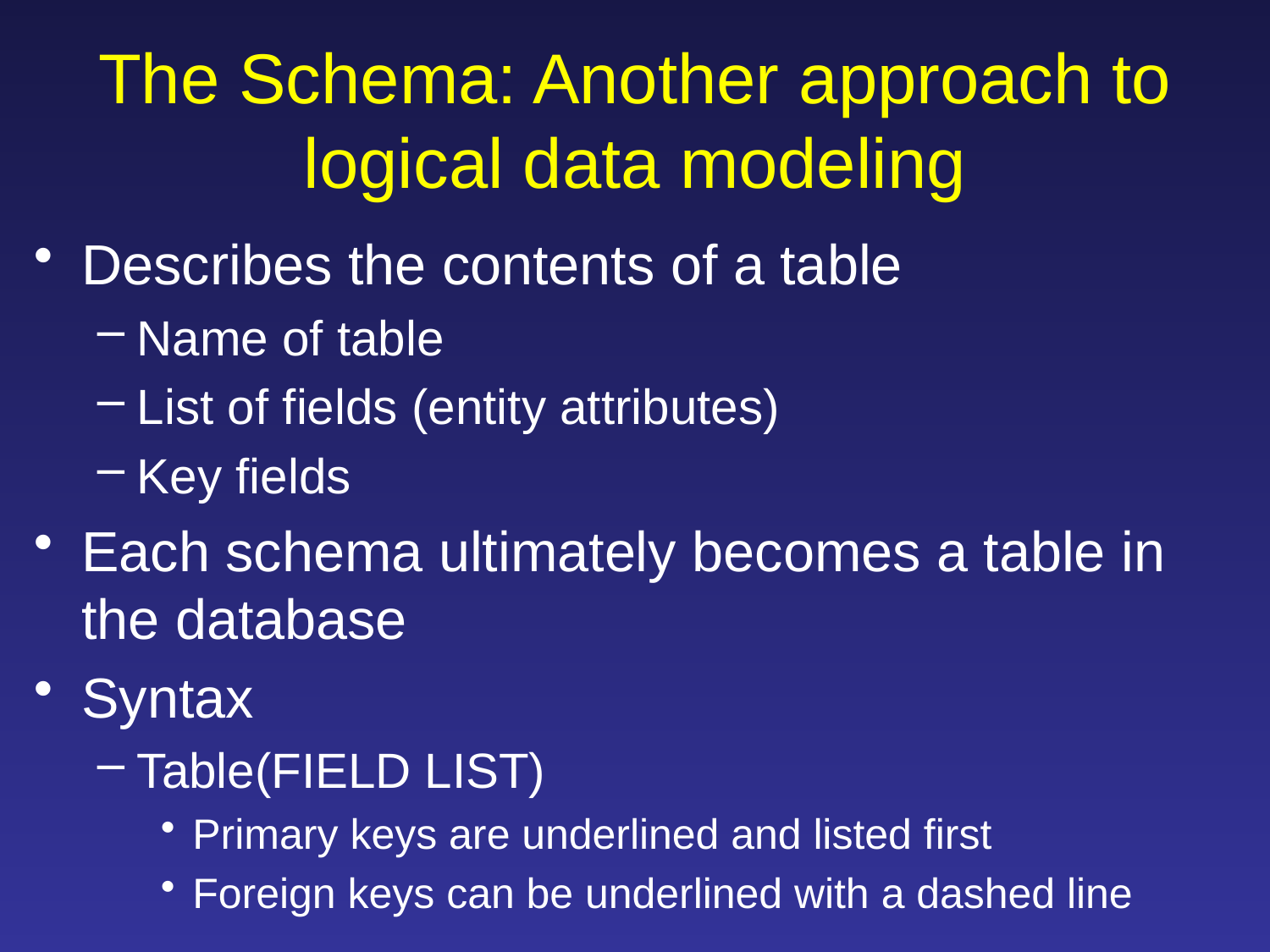

# The Schema: Another approach to logical data modeling
Describes the contents of a table
Name of table
List of fields (entity attributes)
Key fields
Each schema ultimately becomes a table in the database
Syntax
Table(FIELD LIST)
Primary keys are underlined and listed first
Foreign keys can be underlined with a dashed line